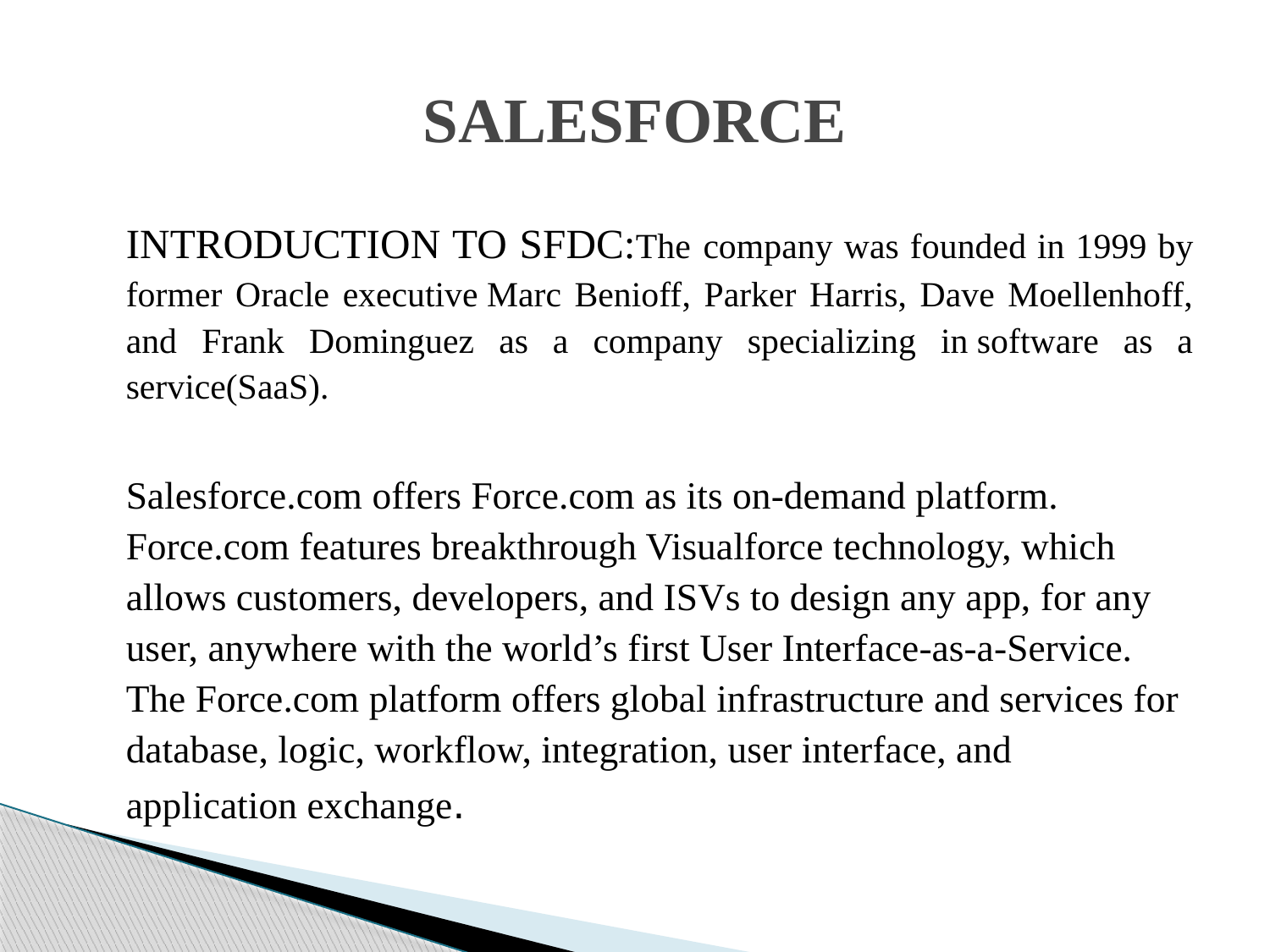

# SALESFORCE
	INTRODUCTION TO SFDC:The company was founded in 1999 by former Oracle executive Marc Benioff, Parker Harris, Dave Moellenhoff, and Frank Dominguez as a company specializing in software as a service(SaaS).

	Salesforce.com offers Force.com as its on-demand platform. Force.com features breakthrough Visualforce technology, which allows customers, developers, and ISVs to design any app, for any user, anywhere with the world’s first User Interface-as-a-Service. The Force.com platform offers global infrastructure and services for database, logic, workflow, integration, user interface, and application exchange.